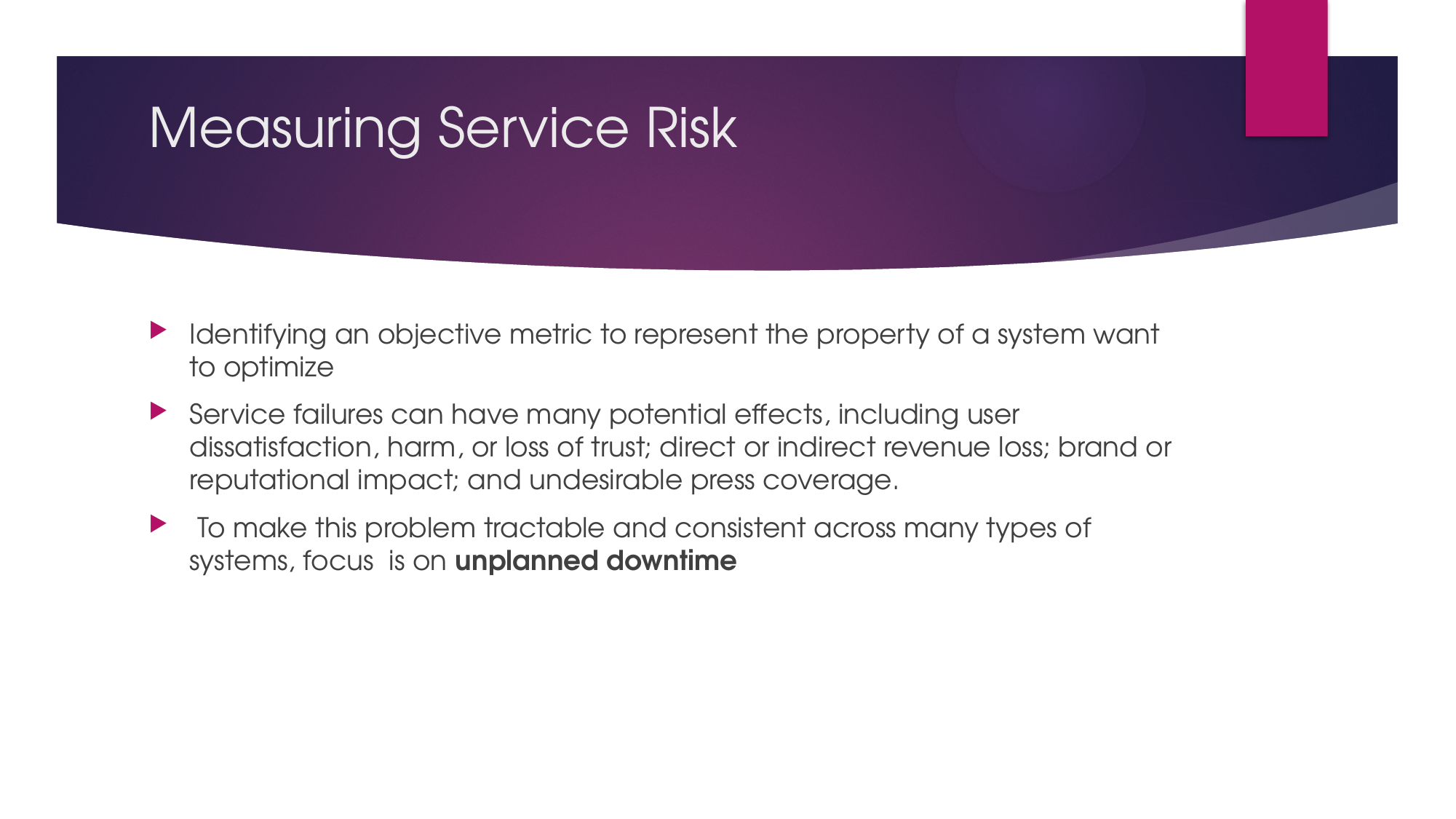

# Measuring Service Risk
Identifying an objective metric to represent the property of a system want to optimize
Service failures can have many potential effects, including user dissatisfaction, harm, or loss of trust; direct or indirect revenue loss; brand or reputational impact; and undesirable press coverage.
 To make this problem tractable and consistent across many types of systems, focus  is on unplanned downtime